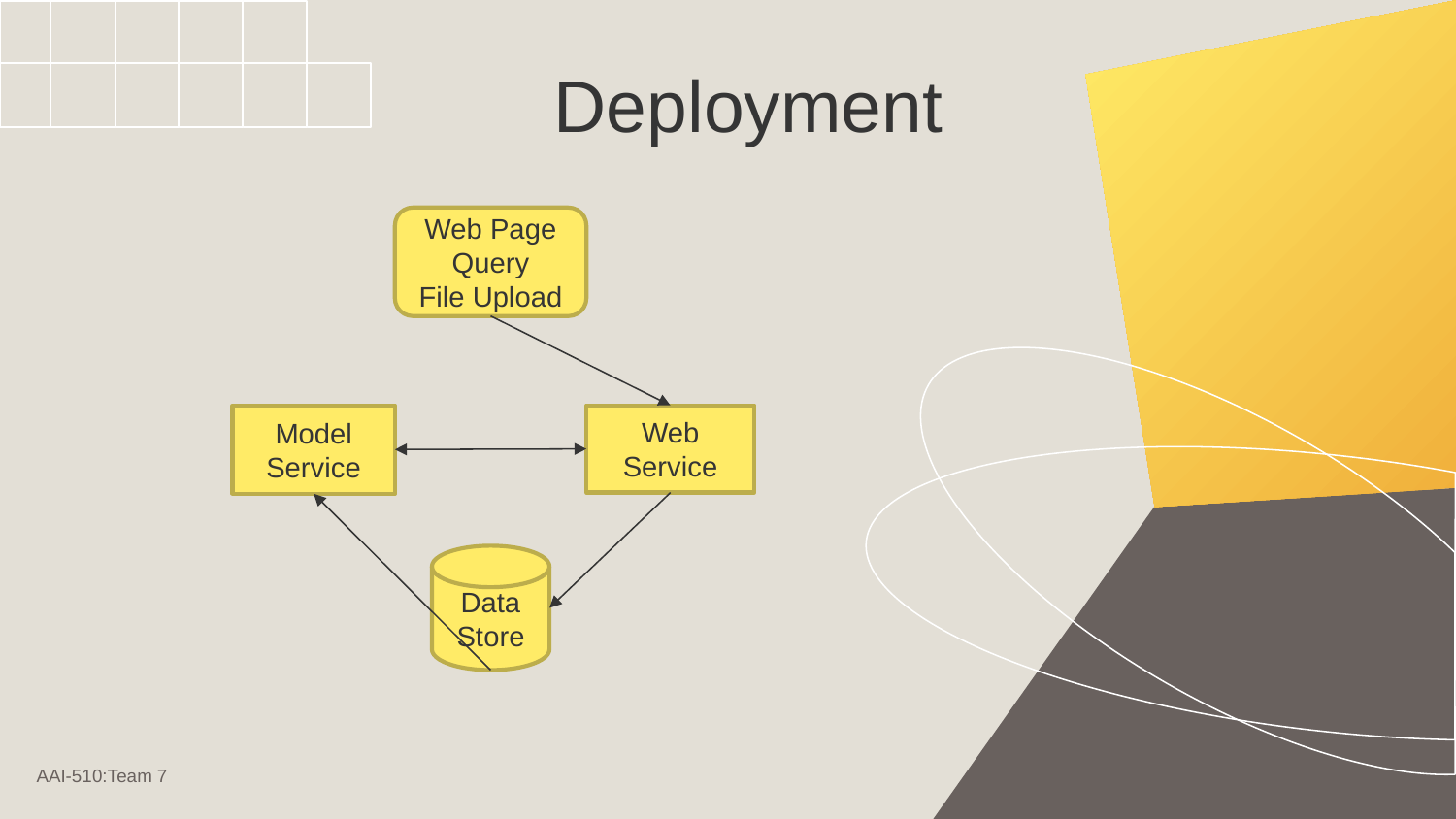

# Deployment
Web Page
Query
File Upload
Model Service
Web Service
Data Store
AAI-510:Team 7